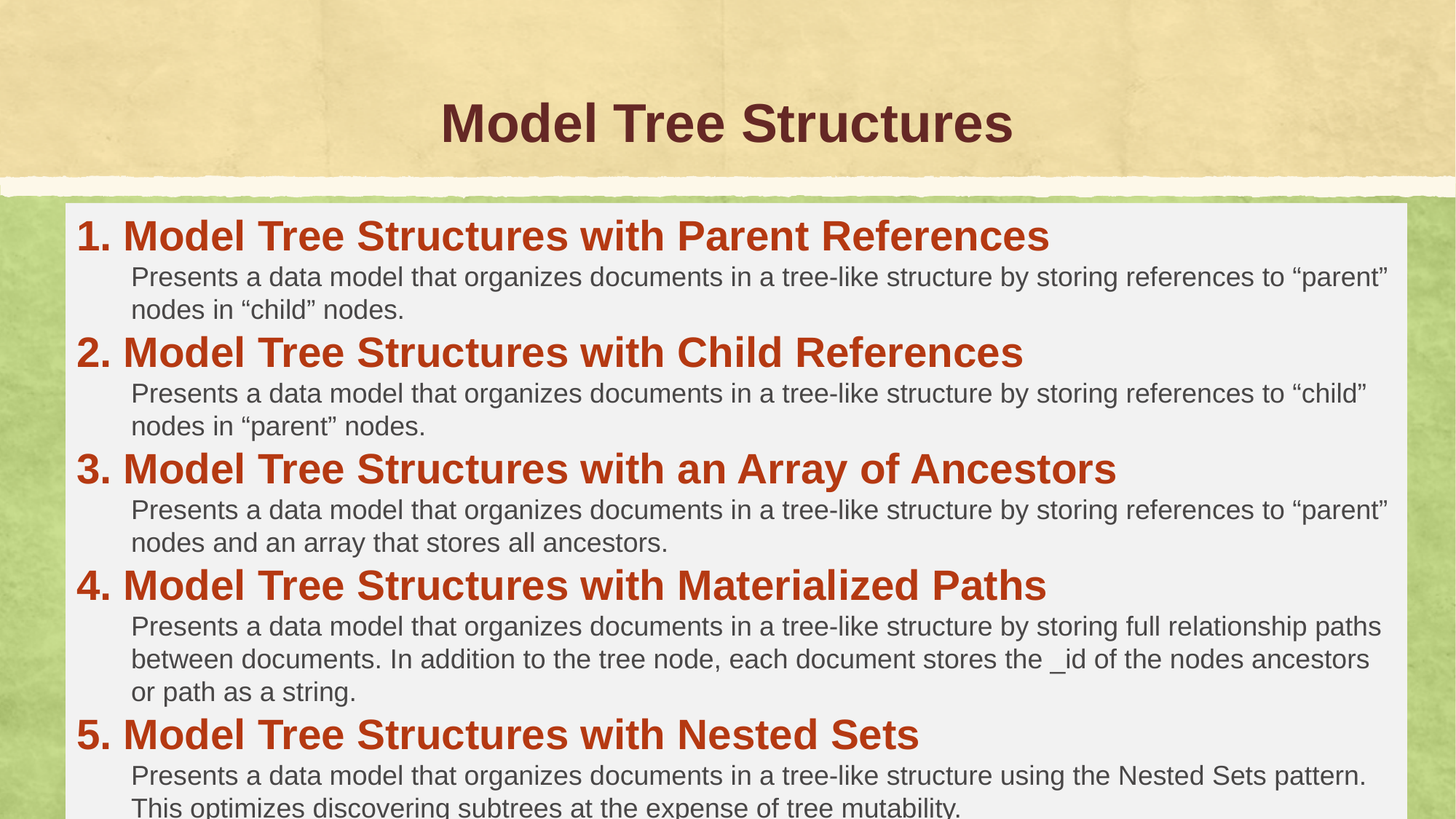

# Model Tree Structures
1. Model Tree Structures with Parent References
Presents a data model that organizes documents in a tree-like structure by storing references to “parent” nodes in “child” nodes.
2. Model Tree Structures with Child References
Presents a data model that organizes documents in a tree-like structure by storing references to “child” nodes in “parent” nodes.
3. Model Tree Structures with an Array of Ancestors
Presents a data model that organizes documents in a tree-like structure by storing references to “parent” nodes and an array that stores all ancestors.
4. Model Tree Structures with Materialized Paths
Presents a data model that organizes documents in a tree-like structure by storing full relationship paths between documents. In addition to the tree node, each document stores the _id of the nodes ancestors or path as a string.
5. Model Tree Structures with Nested Sets
Presents a data model that organizes documents in a tree-like structure using the Nested Sets pattern. This optimizes discovering subtrees at the expense of tree mutability.